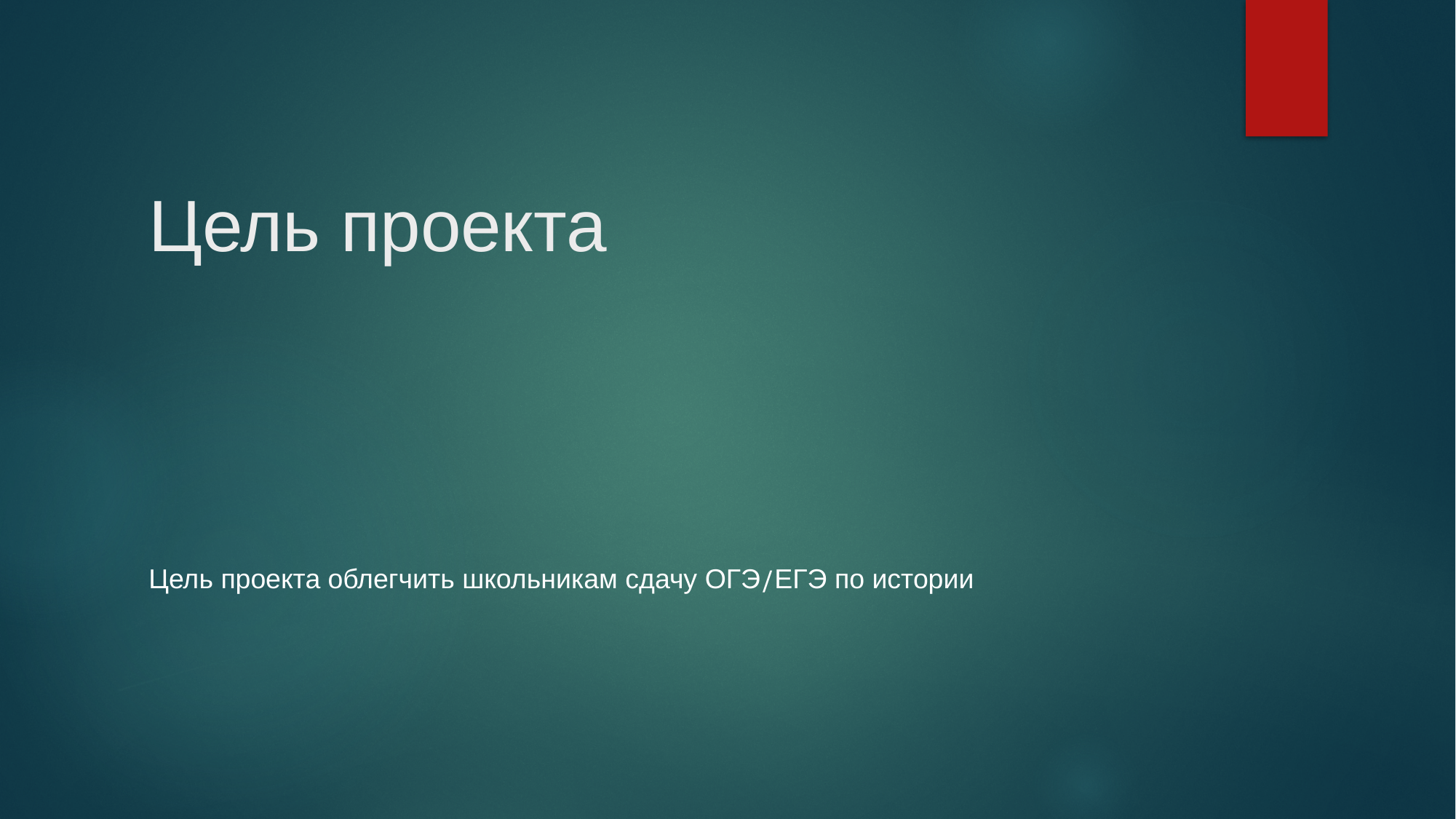

# Цель проекта
Цель проекта облегчить школьникам сдачу ОГЭ/ЕГЭ по истории